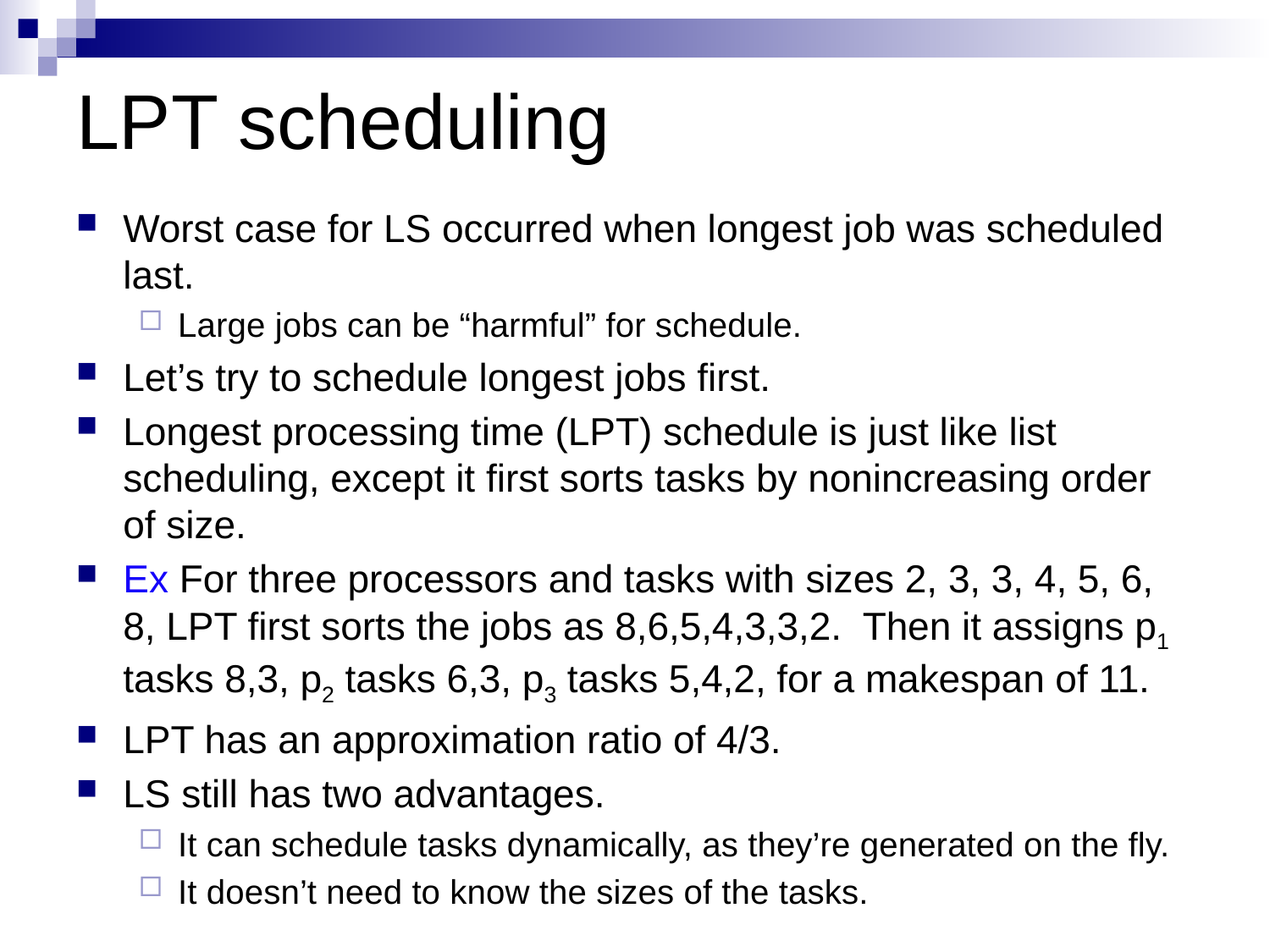

# LPT scheduling
Worst case for LS occurred when longest job was scheduled last.
Large jobs can be “harmful” for schedule.
Let’s try to schedule longest jobs first.
Longest processing time (LPT) schedule is just like list scheduling, except it first sorts tasks by nonincreasing order of size.
Ex For three processors and tasks with sizes 2, 3, 3, 4, 5, 6, 8, LPT first sorts the jobs as 8,6,5,4,3,3,2.  Then it assigns p1 tasks 8,3, p2 tasks 6,3, p3 tasks 5,4,2, for a makespan of 11.
LPT has an approximation ratio of 4/3.
LS still has two advantages.
It can schedule tasks dynamically, as they’re generated on the fly.
It doesn’t need to know the sizes of the tasks.